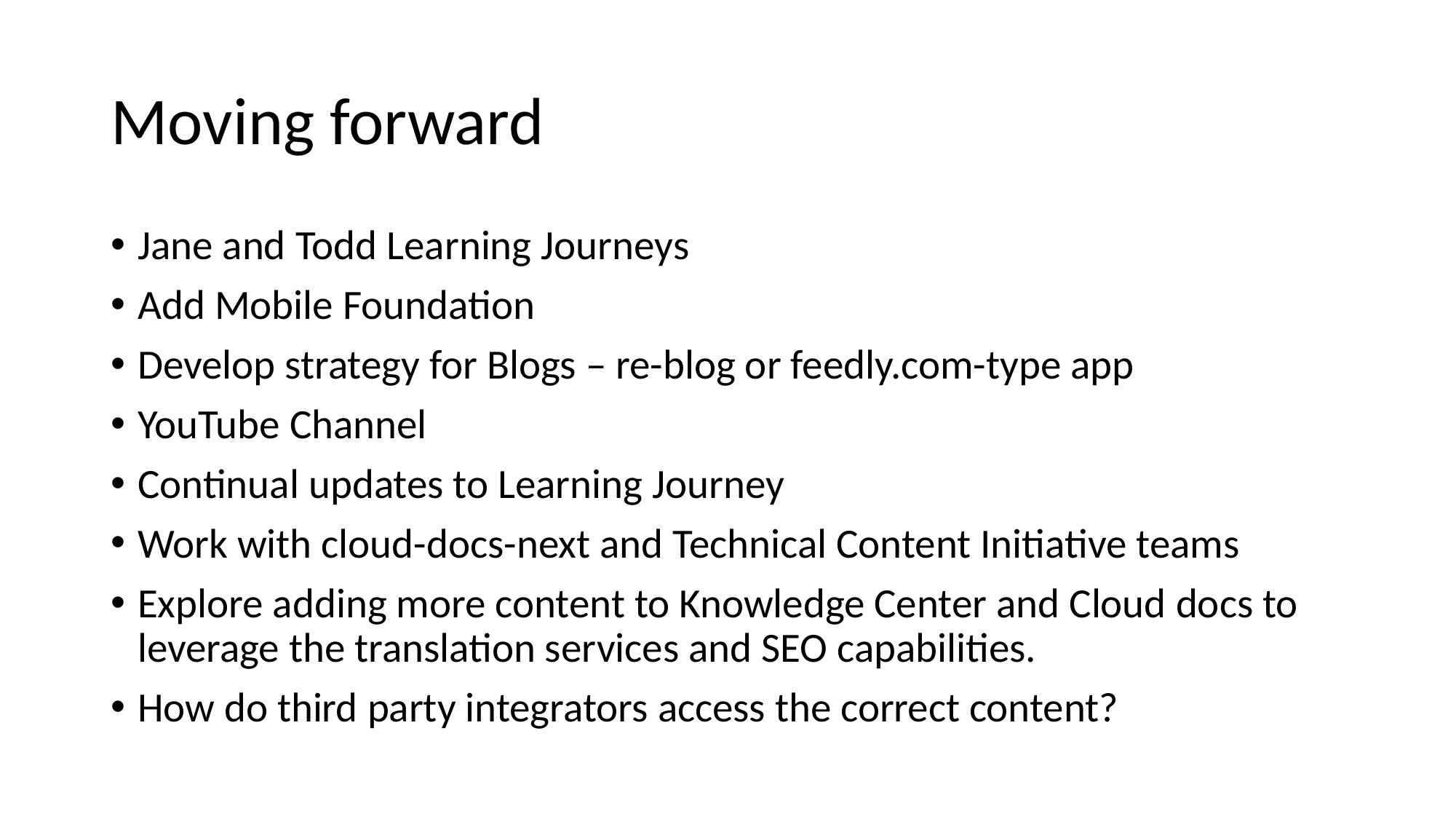

# Moving forward
Jane and Todd Learning Journeys
Add Mobile Foundation
Develop strategy for Blogs – re-blog or feedly.com-type app
YouTube Channel
Continual updates to Learning Journey
Work with cloud-docs-next and Technical Content Initiative teams
Explore adding more content to Knowledge Center and Cloud docs to leverage the translation services and SEO capabilities.
How do third party integrators access the correct content?